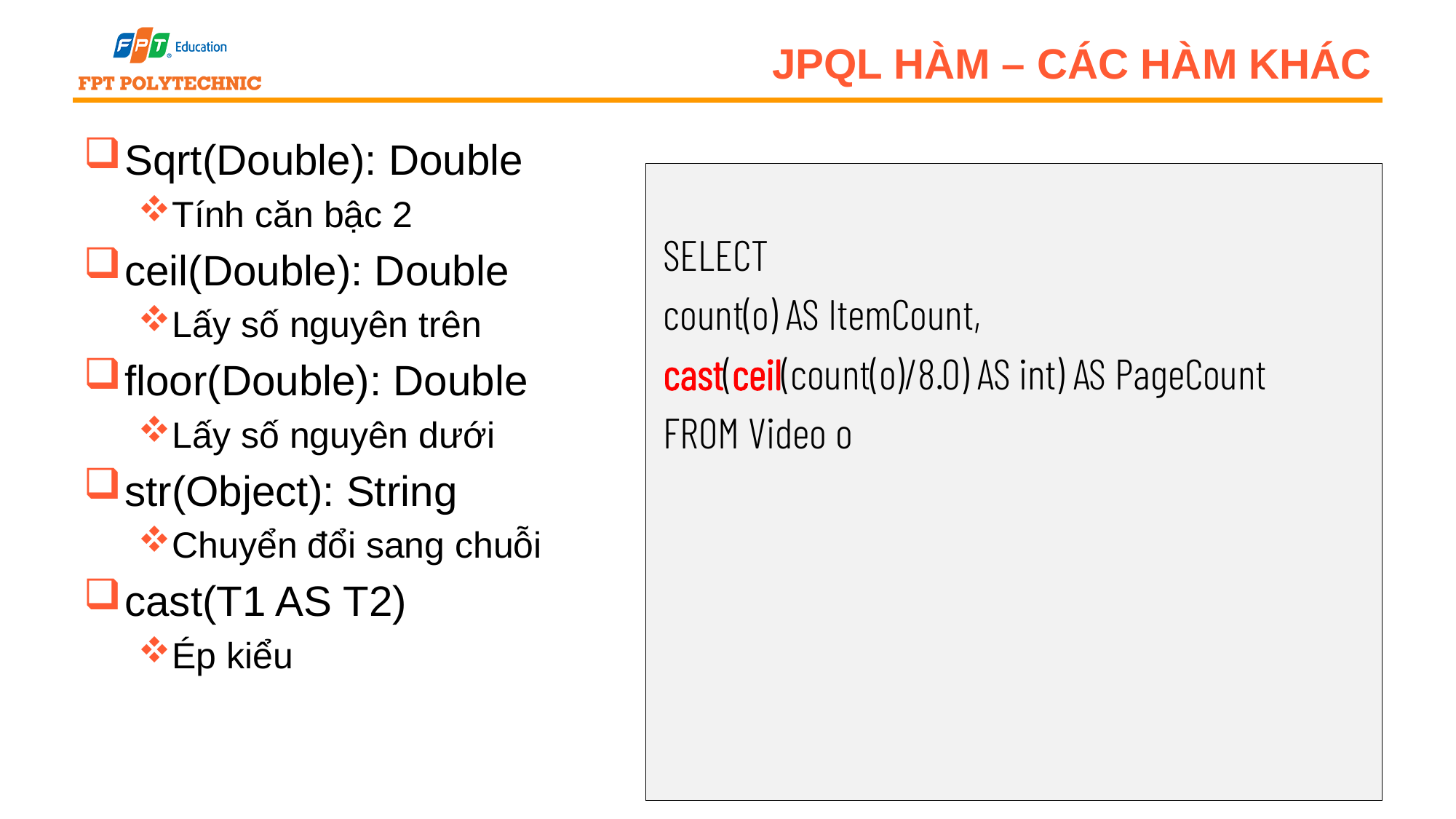

# JPQL Hàm – Các hàm khác
Sqrt(Double): Double
Tính căn bậc 2
ceil(Double): Double
Lấy số nguyên trên
floor(Double): Double
Lấy số nguyên dưới
str(Object): String
Chuyển đổi sang chuỗi
cast(T1 AS T2)
Ép kiểu

SELECT
count(o) AS ItemCount,
cast(ceil(count(o)/8.0) AS int) AS PageCount
FROM Video o